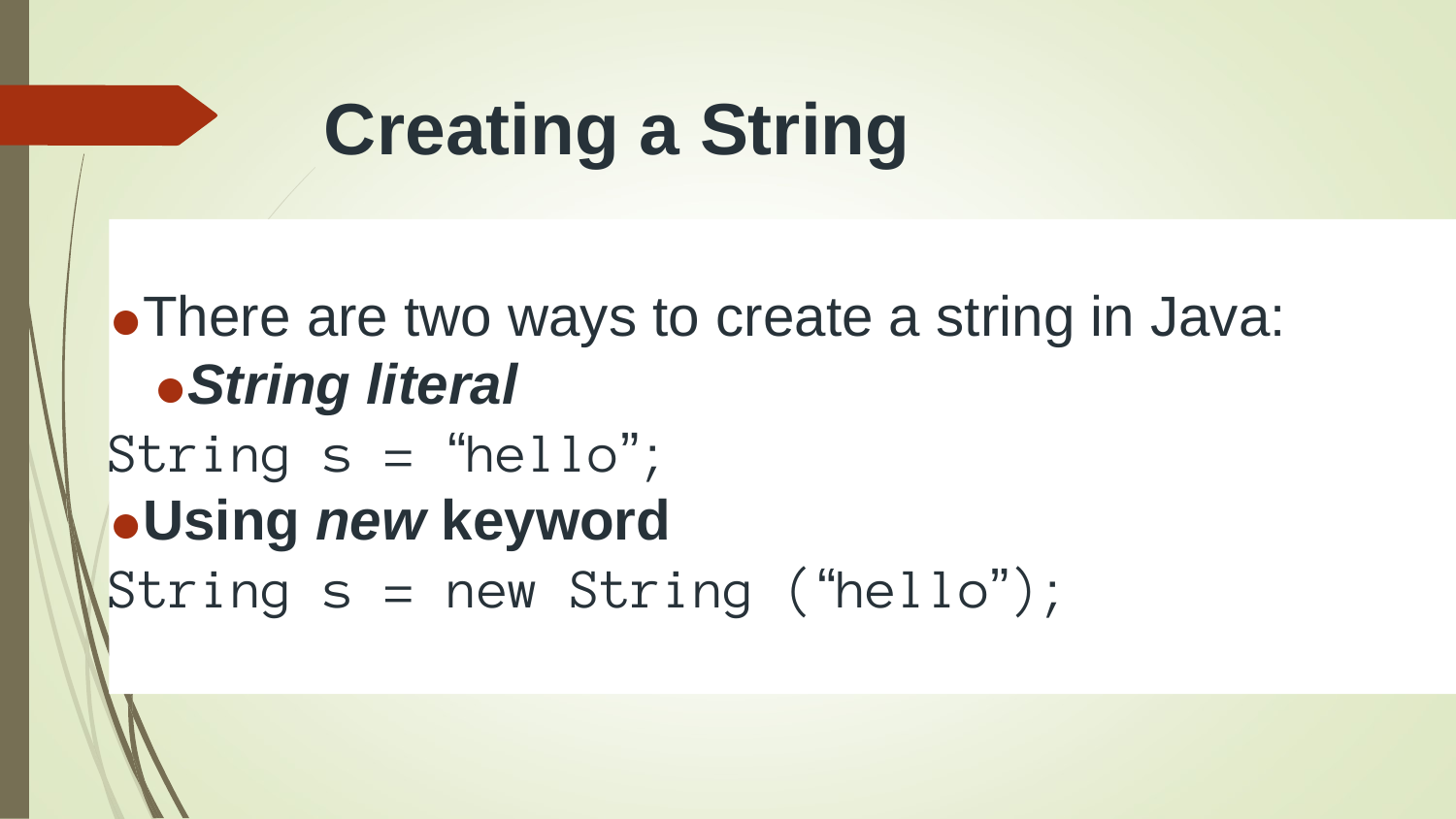

# Creating a String
There are two ways to create a string in Java:
String literal
String s = “hello”;
Using new keyword
String s = new String (“hello”);